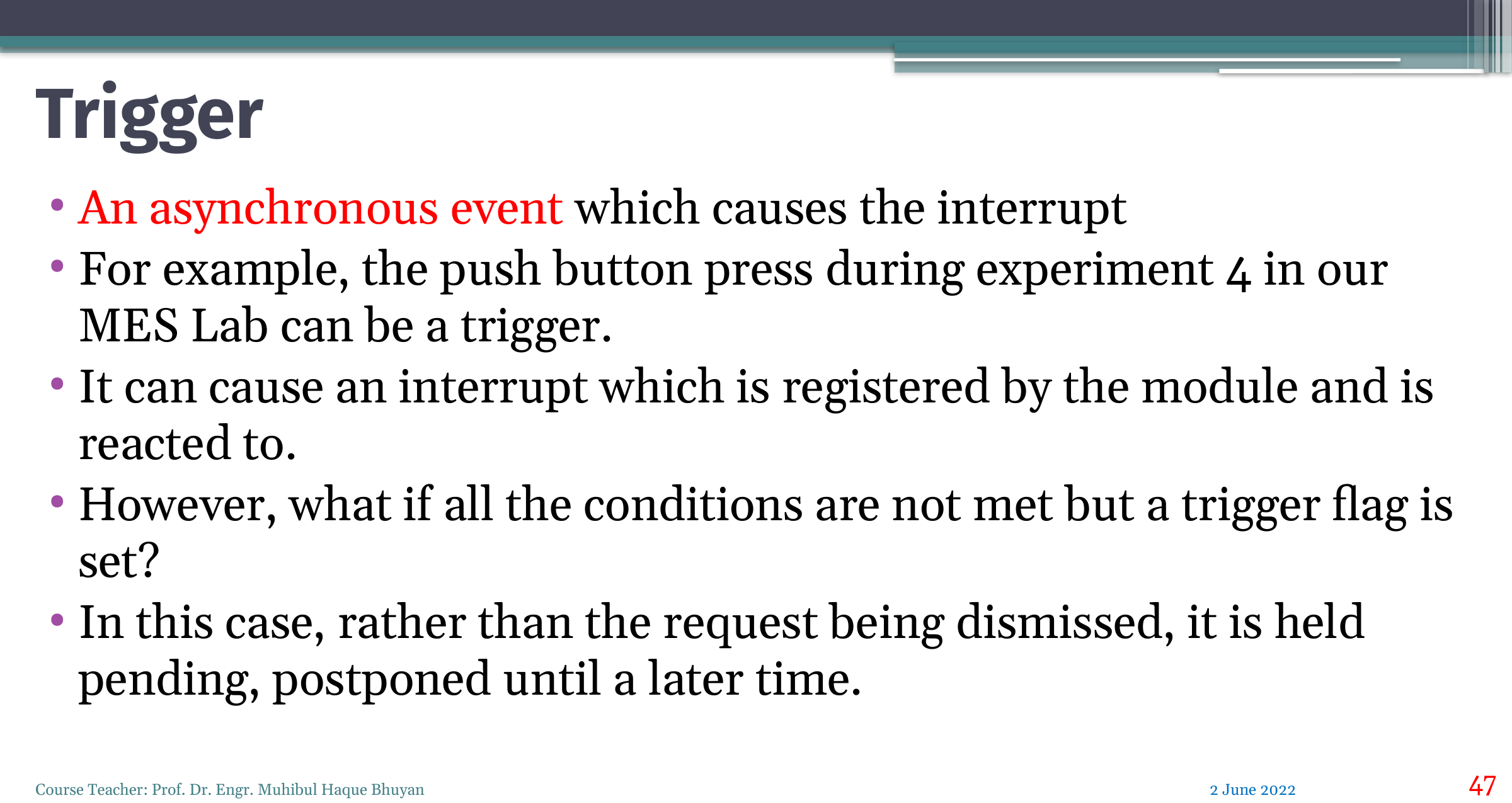

# Trigger
An asynchronous event which causes the interrupt
For example, the push button press during experiment 4 in our MES Lab can be a trigger.
It can cause an interrupt which is registered by the module and is reacted to.
However, what if all the conditions are not met but a trigger flag is set?
In this case, rather than the request being dismissed, it is held pending, postponed until a later time.

47
Course Teacher: Prof. Dr. Engr. Muhibul Haque Bhuyan
2 June 2022